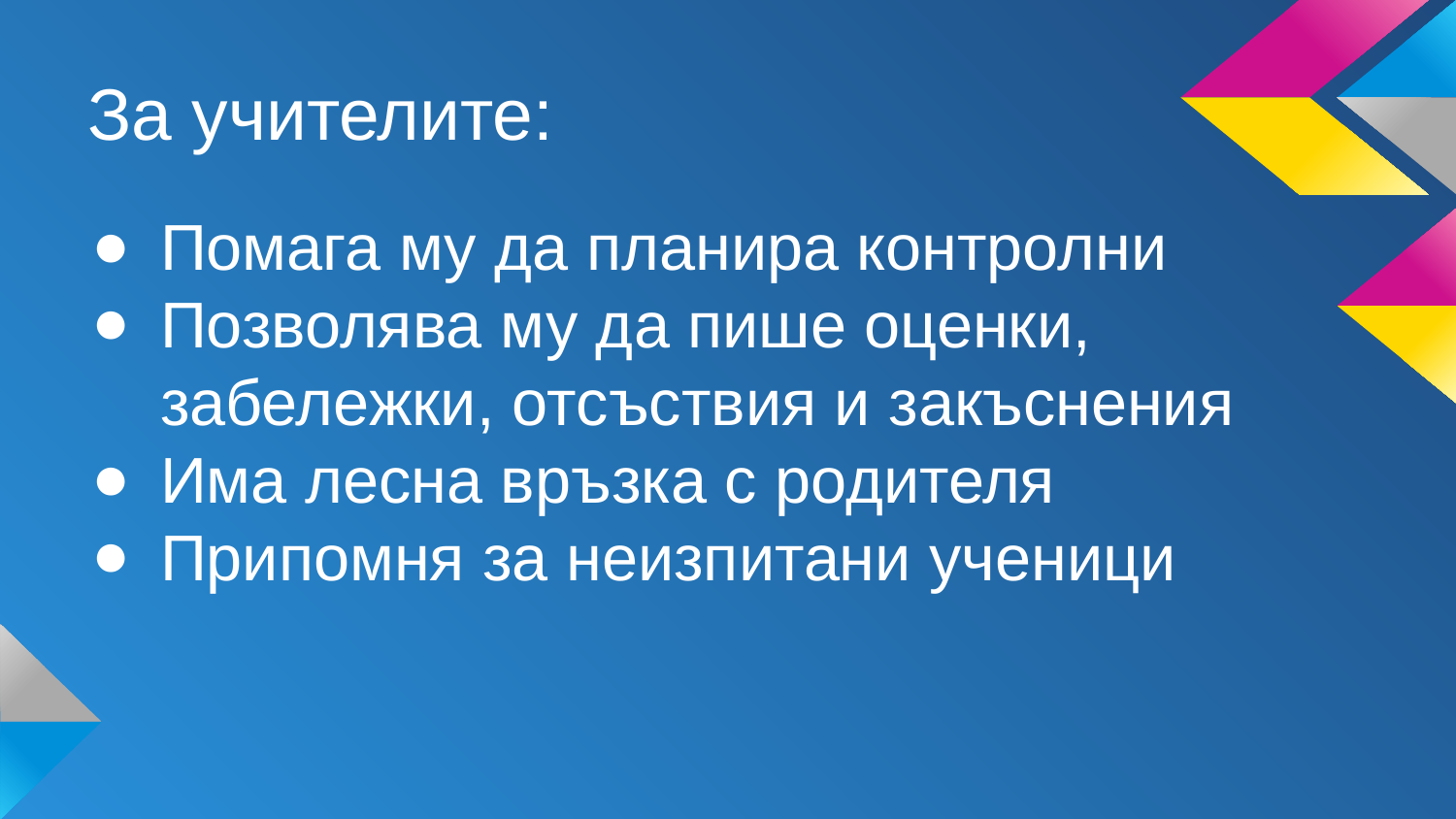

# За учителите:
Помага му да планира контролни
Позволява му да пише оценки, забележки, отсъствия и закъснения
Има лесна връзка с родителя
Припомня за неизпитани ученици